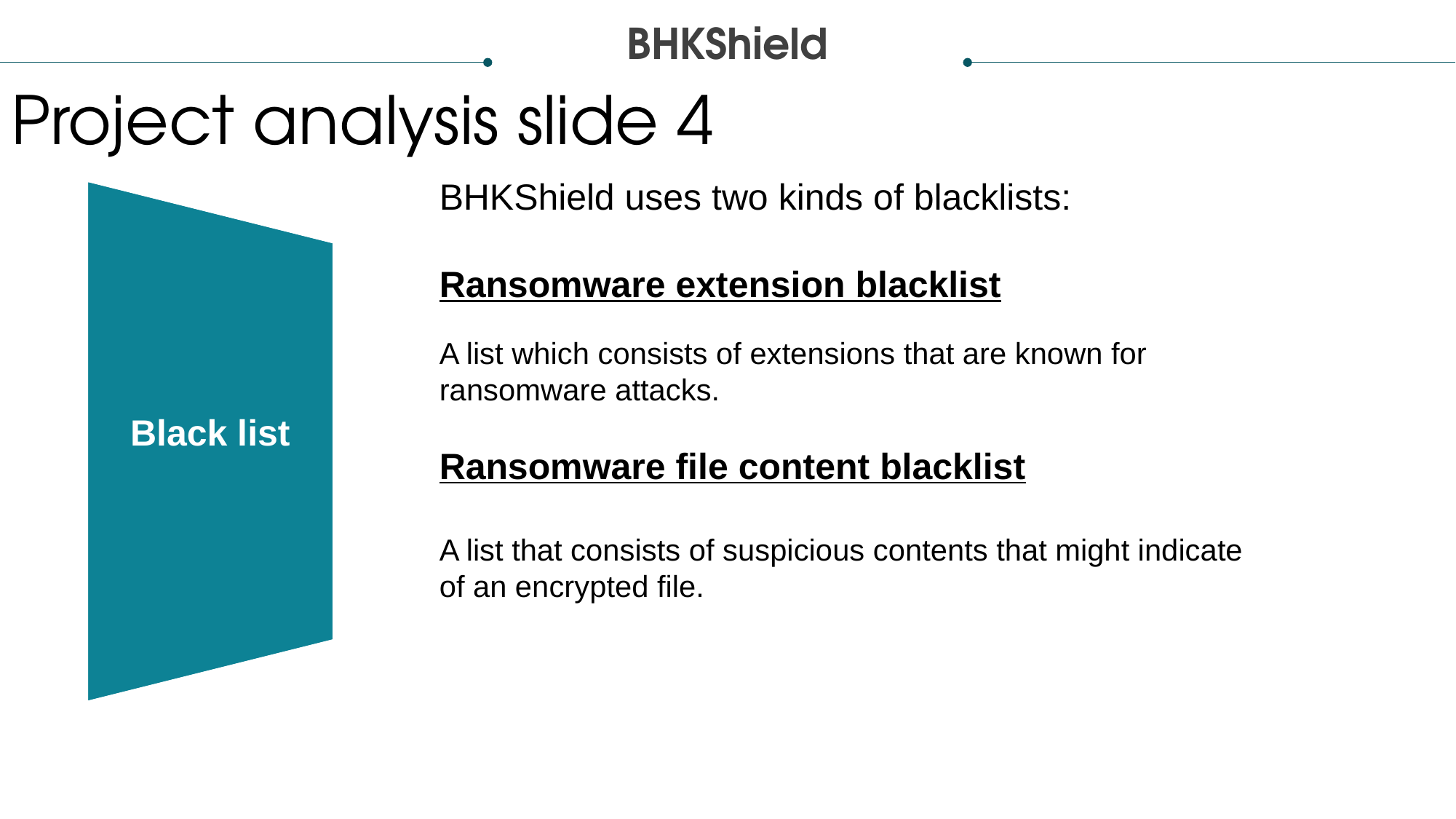

BHKShield
Project analysis slide 4
BHKShield uses two kinds of blacklists:

Ransomware extension blacklist

A list which consists of extensions that are known for ransomware attacks.

Ransomware file content blacklist

A list that consists of suspicious contents that might indicate of an encrypted file.

Black list